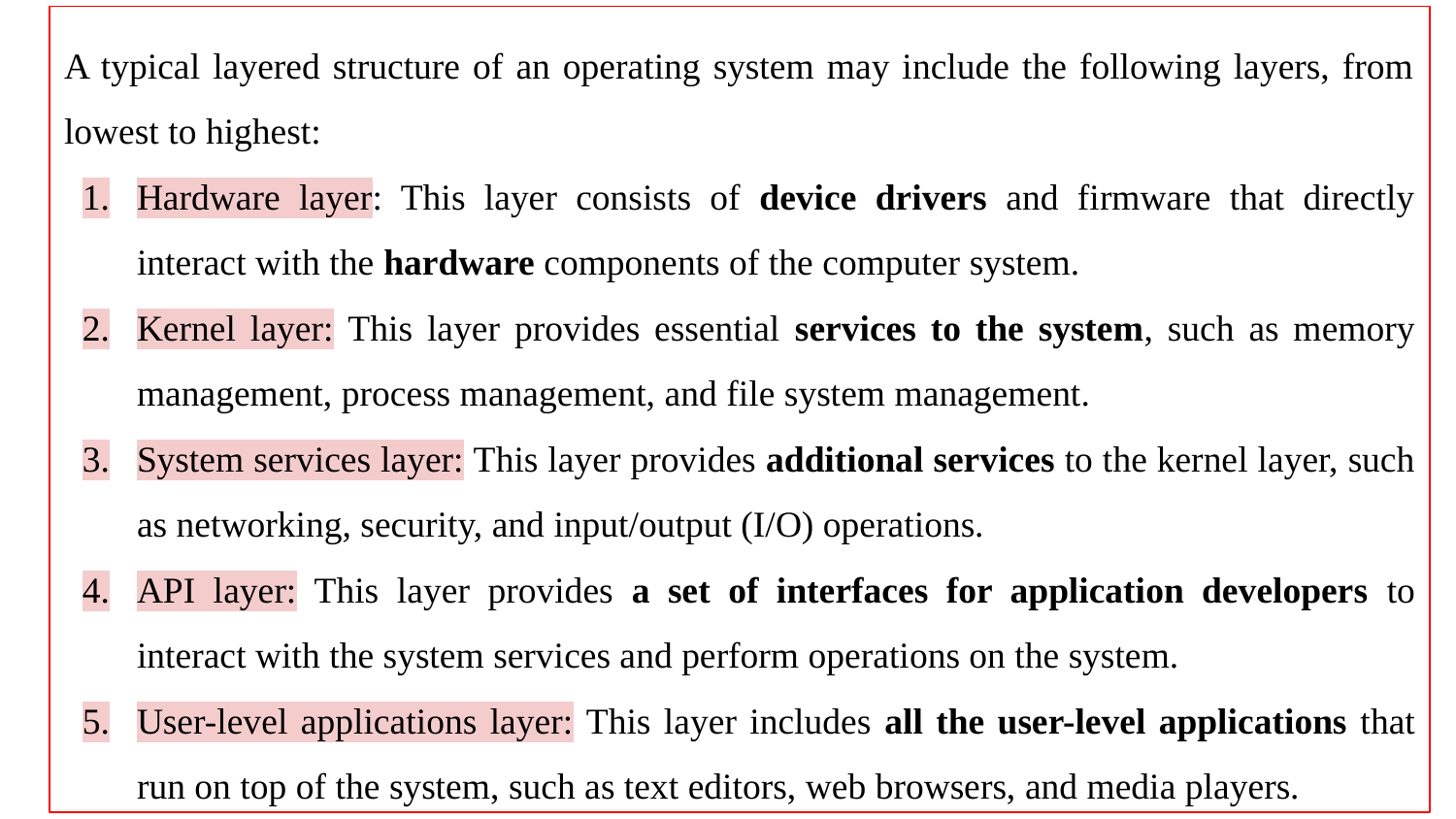

A typical layered structure of an operating system may include the following layers, from lowest to highest:
Hardware layer: This layer consists of device drivers and firmware that directly interact with the hardware components of the computer system.
Kernel layer: This layer provides essential services to the system, such as memory management, process management, and file system management.
System services layer: This layer provides additional services to the kernel layer, such as networking, security, and input/output (I/O) operations.
API layer: This layer provides a set of interfaces for application developers to interact with the system services and perform operations on the system.
User-level applications layer: This layer includes all the user-level applications that run on top of the system, such as text editors, web browsers, and media players.